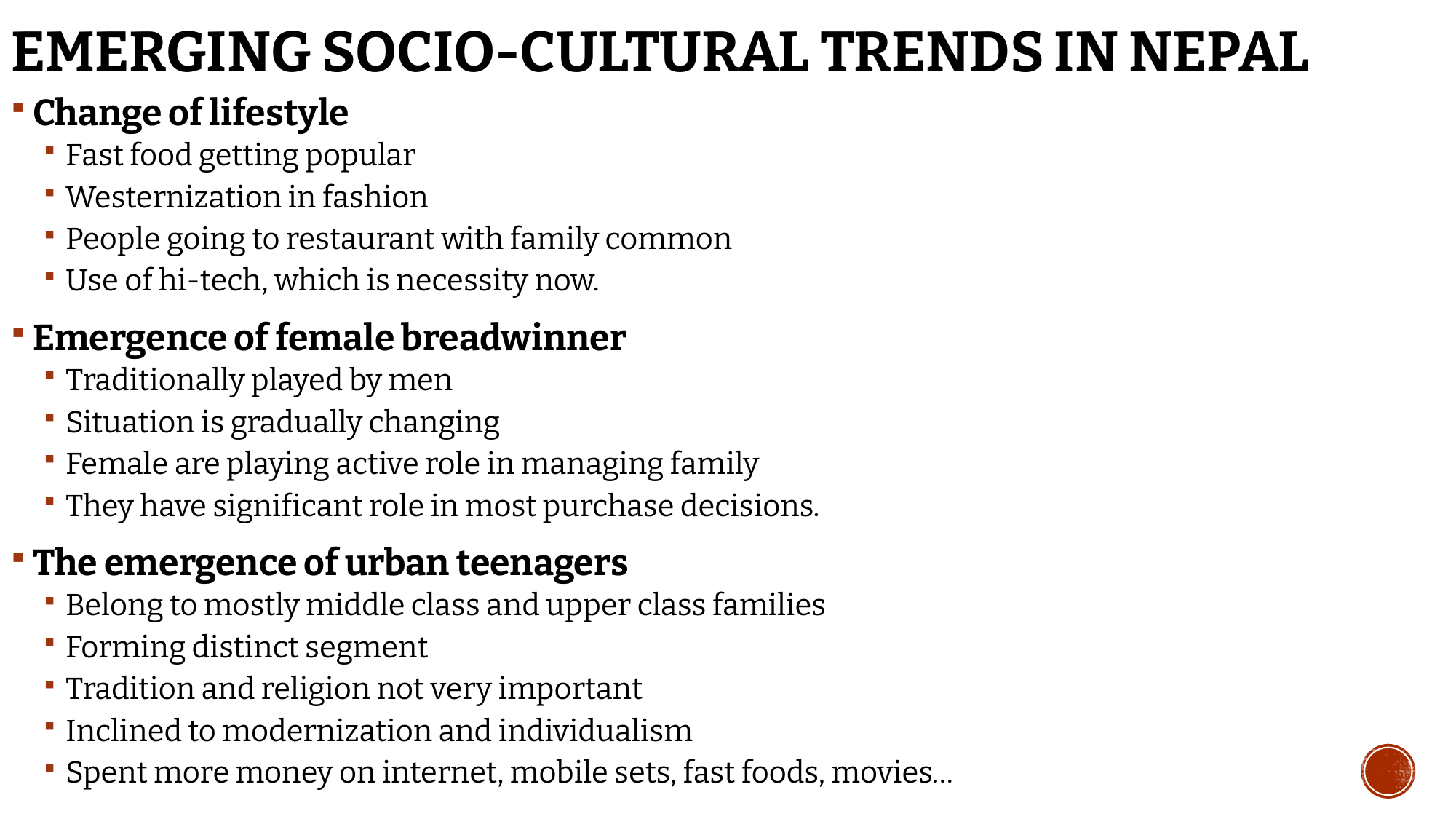

# Emerging socio-cultural trends in Nepal
Change of lifestyle
Fast food getting popular
Westernization in fashion
People going to restaurant with family common
Use of hi-tech, which is necessity now.
Emergence of female breadwinner
Traditionally played by men
Situation is gradually changing
Female are playing active role in managing family
They have significant role in most purchase decisions.
The emergence of urban teenagers
Belong to mostly middle class and upper class families
Forming distinct segment
Tradition and religion not very important
Inclined to modernization and individualism
Spent more money on internet, mobile sets, fast foods, movies…